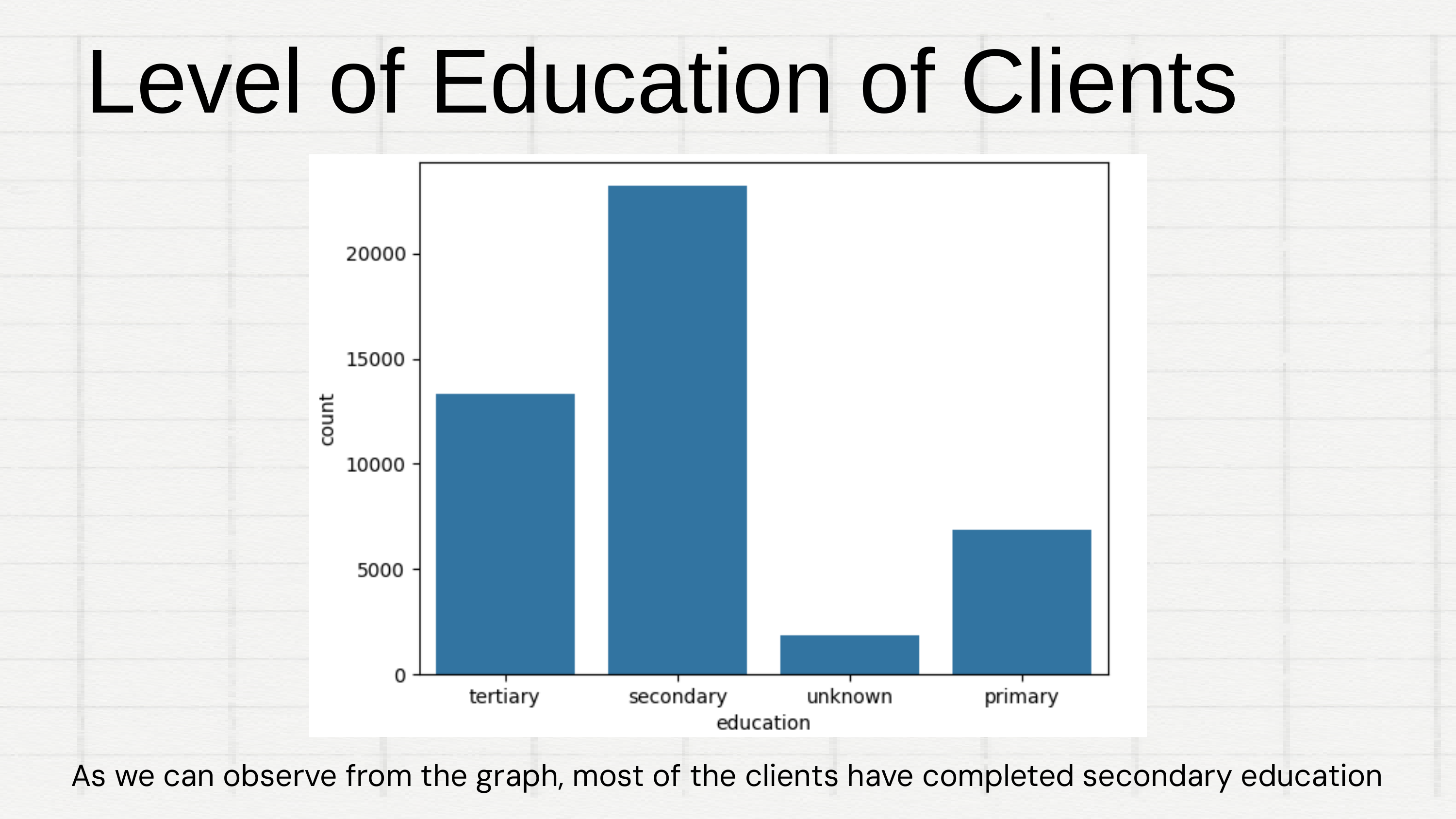

Level of Education of Clients

As we can observe from the graph, most of the clients have completed secondary education